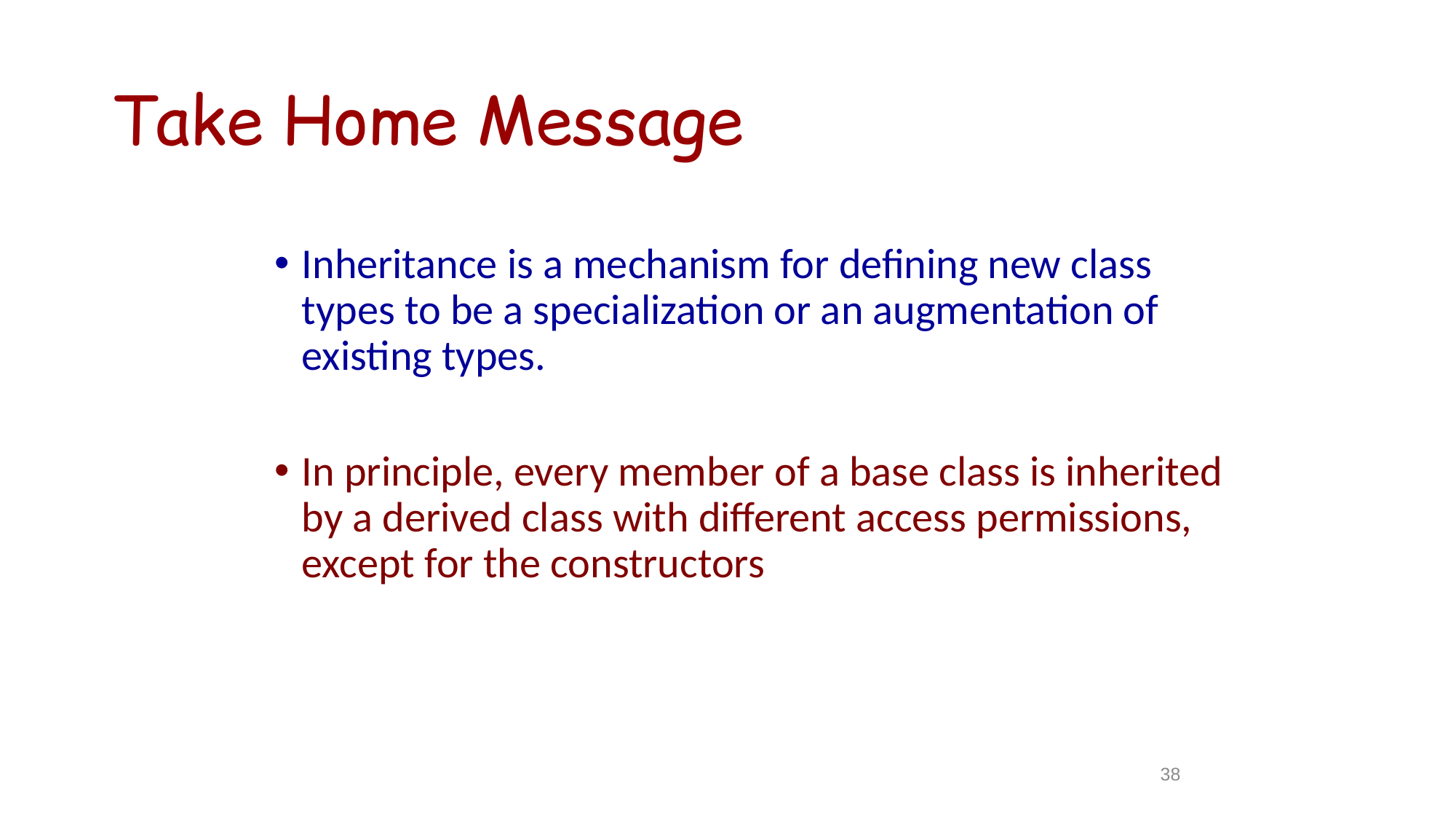

# Take Home Message
Inheritance is a mechanism for defining new class types to be a specialization or an augmentation of existing types.

In principle, every member of a base class is inherited by a derived class with different access permissions, except for the constructors
38